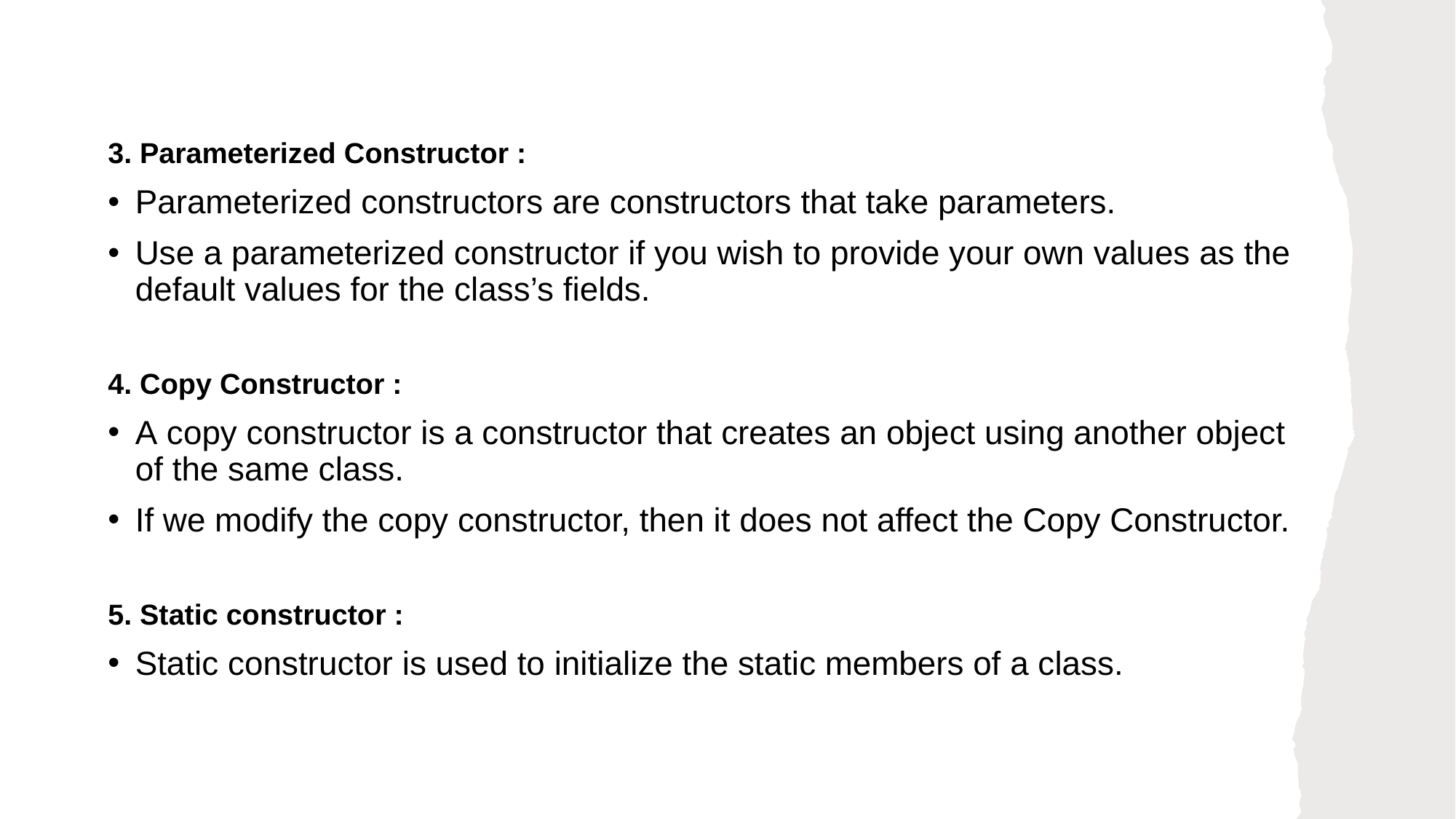

3. Parameterized Constructor :
Parameterized constructors are constructors that take parameters.
Use a parameterized constructor if you wish to provide your own values as the default values for the class’s fields.

4. Copy Constructor :
A copy constructor is a constructor that creates an object using another object of the same class.
If we modify the copy constructor, then it does not affect the Copy Constructor.

5. Static constructor :
Static constructor is used to initialize the static members of a class.